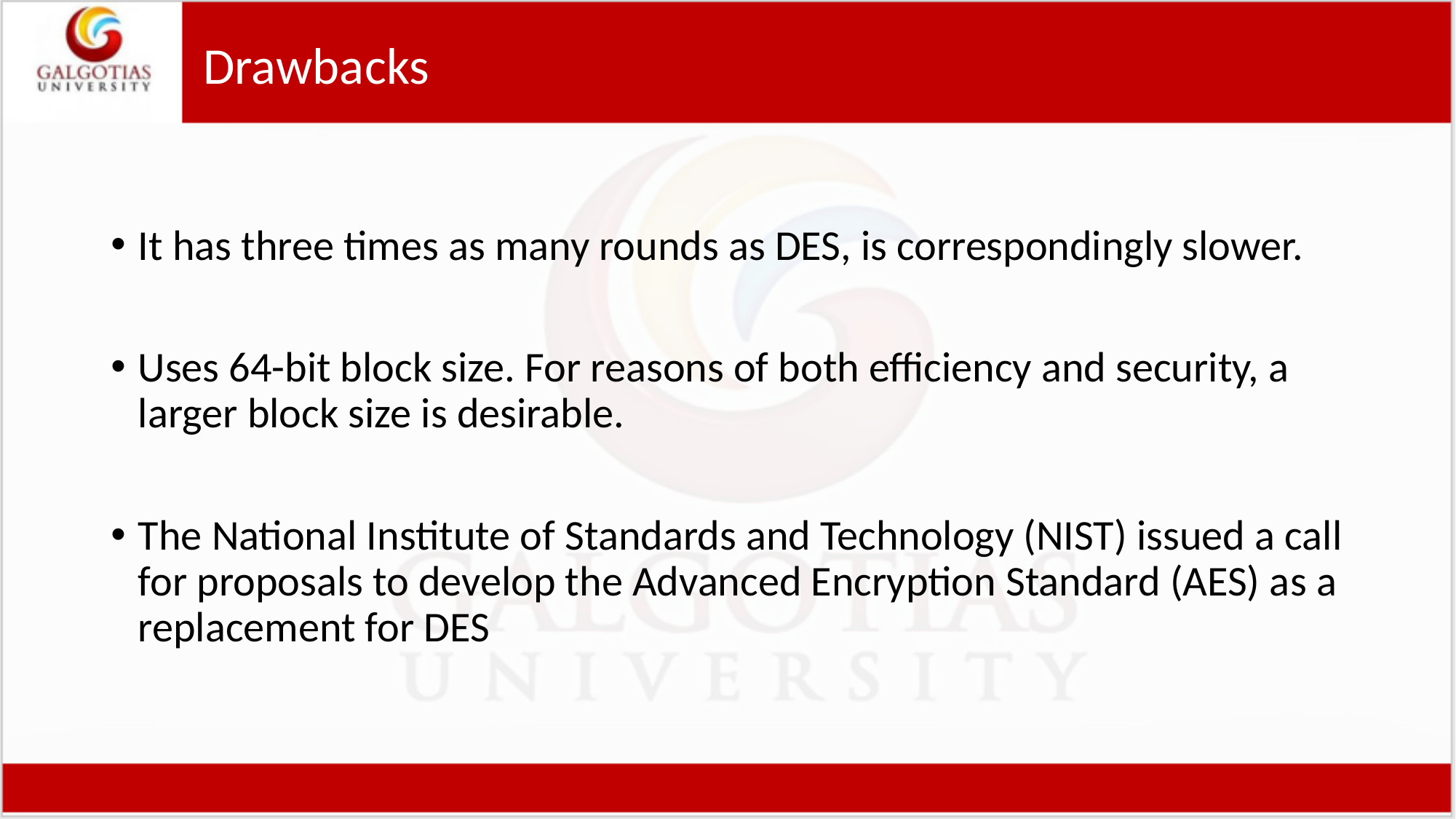

# Drawbacks
It has three times as many rounds as DES, is correspondingly slower.

Uses 64-bit block size. For reasons of both efficiency and security, a larger block size is desirable.

The National Institute of Standards and Technology (NIST) issued a call for proposals to develop the Advanced Encryption Standard (AES) as a replacement for DES